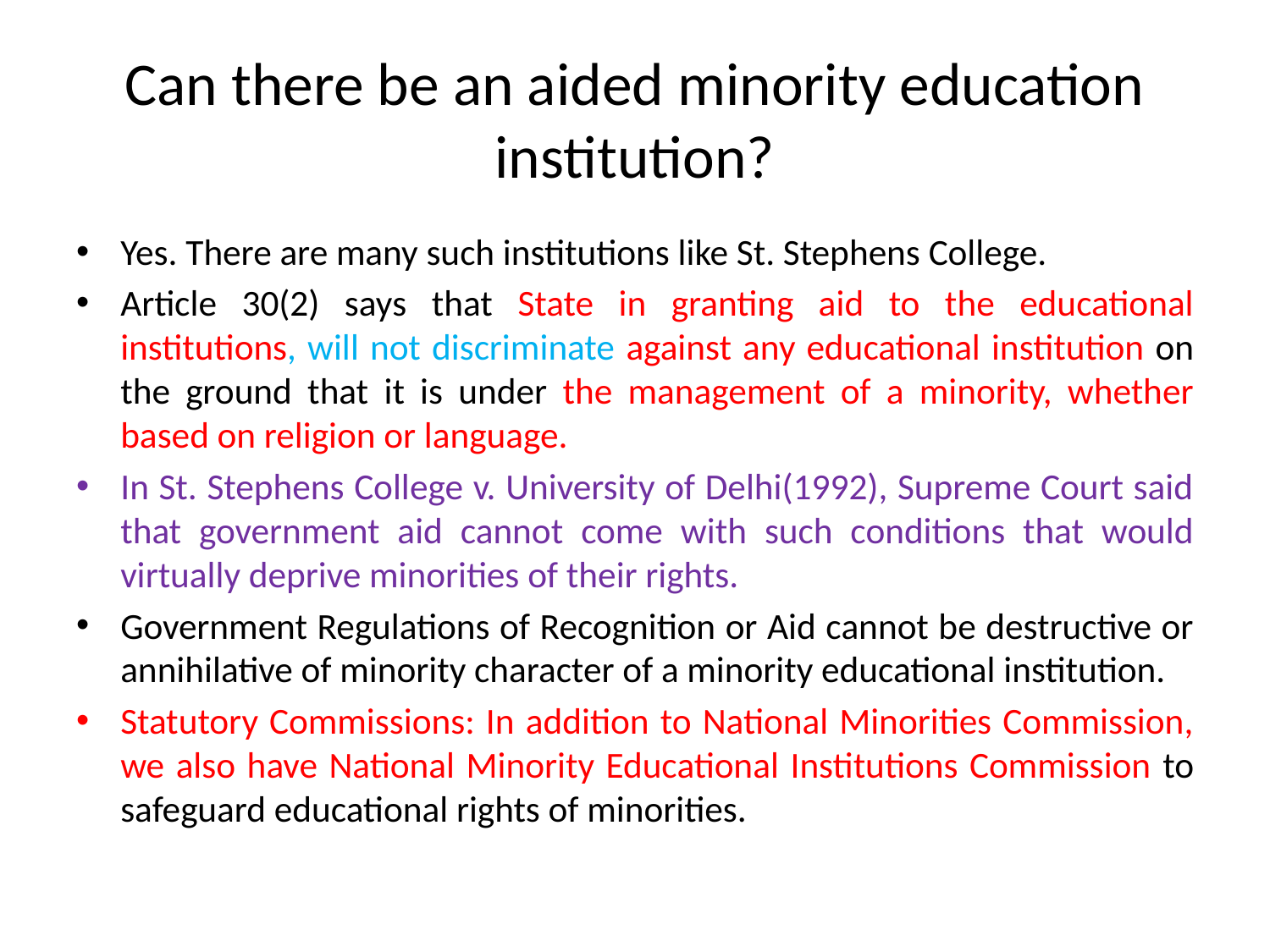

# Can there be an aided minority education institution?
Yes. There are many such institutions like St. Stephens College.
Article 30(2) says that State in granting aid to the educational institutions, will not discriminate against any educational institution on the ground that it is under the management of a minority, whether based on religion or language.
In St. Stephens College v. University of Delhi(1992), Supreme Court said that government aid cannot come with such conditions that would virtually deprive minorities of their rights.
Government Regulations of Recognition or Aid cannot be destructive or annihilative of minority character of a minority educational institution.
Statutory Commissions: In addition to National Minorities Commission, we also have National Minority Educational Institutions Commission to safeguard educational rights of minorities.